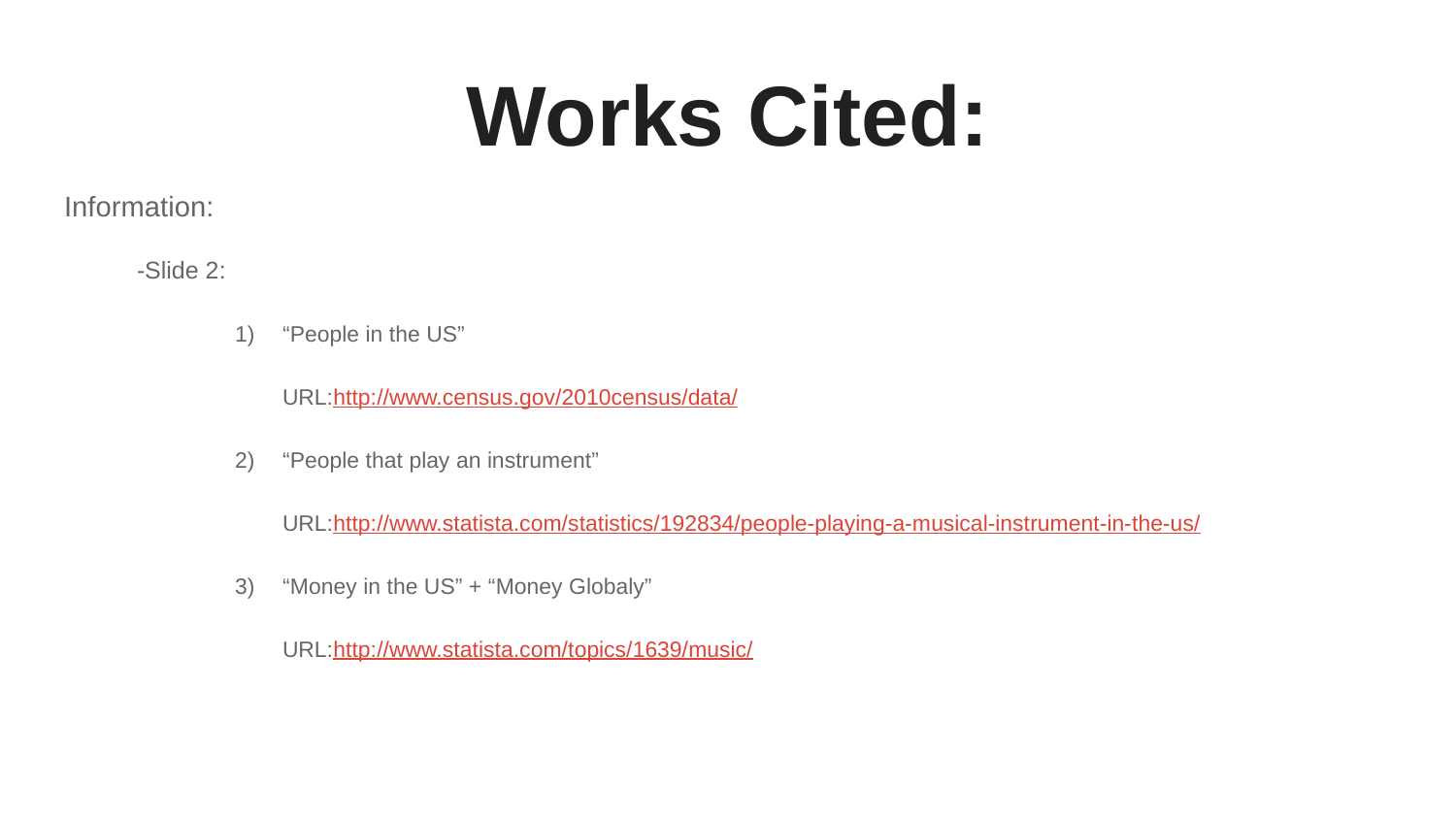

# Works Cited:

Information:
-Slide 2:
“People in the US”
URL:http://www.census.gov/2010census/data/
“People that play an instrument”
URL:http://www.statista.com/statistics/192834/people-playing-a-musical-instrument-in-the-us/
“Money in the US” + “Money Globaly”
URL:http://www.statista.com/topics/1639/music/